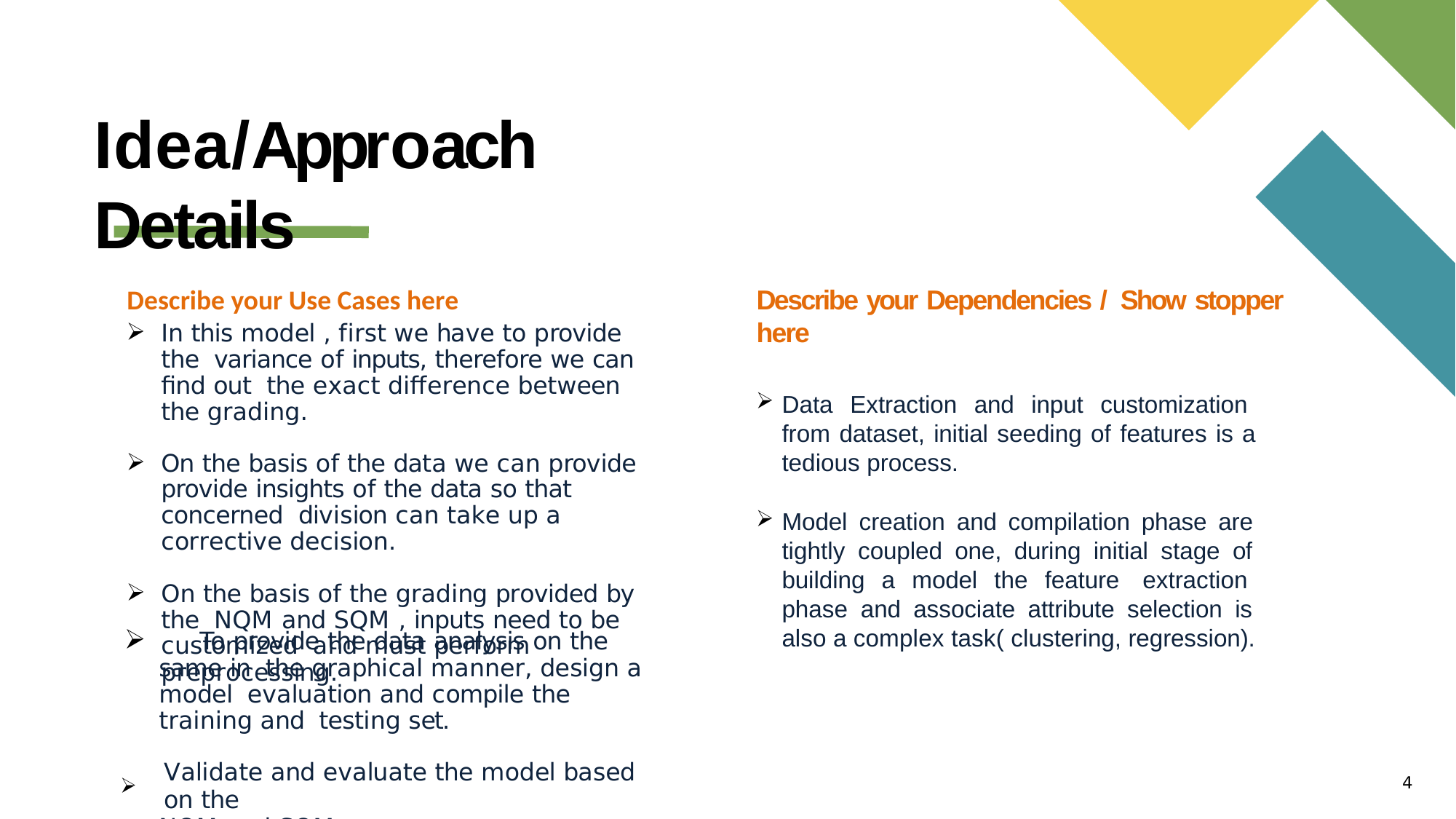

# Idea/Approach Details
Describe your Use Cases here
In this model , first we have to provide the  variance of inputs, therefore we can find out  the exact difference between the grading.
On the basis of the data we can provide  provide insights of the data so that concerned  division can take up a corrective decision.

On the basis of the grading provided by the  NQM and SQM , inputs need to be customized  and must perform preprocessing.
Describe your Dependencies / Show stopper here

Data Extraction and input customization  from dataset, initial seeding of features is a  tedious process.

Model creation and compilation phase are  tightly coupled one, during initial stage of  building a model the feature extraction  phase and associate attribute selection is  also a complex task( clustering, regression).
	To provide the data analysis on the same in  the graphical manner, design a model  evaluation and compile the training and  testing set.
Validate and evaluate the model based on the
NQM and SQM .
 ⮚
4